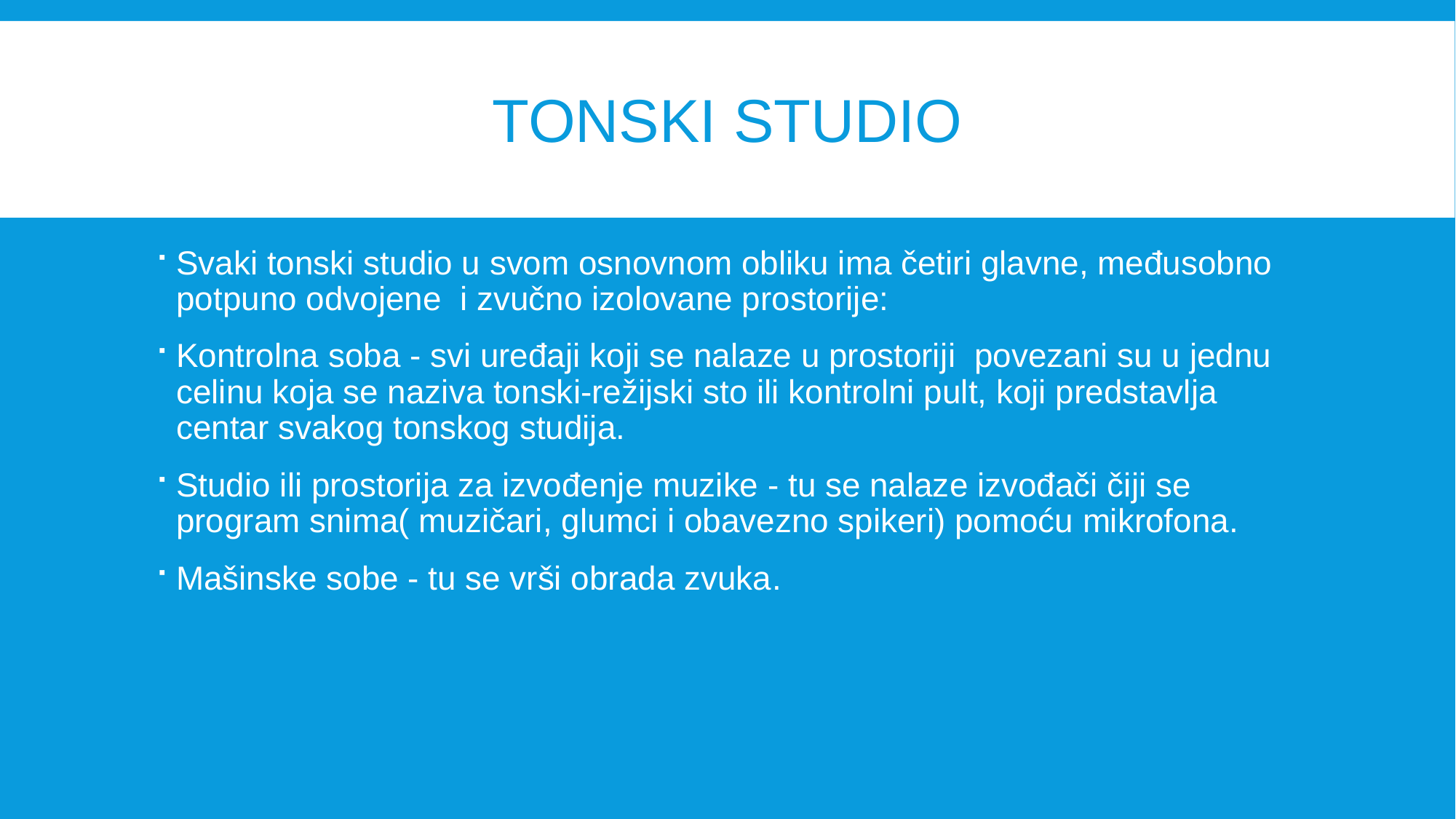

# Tonski studio
Svaki tonski studio u svom osnovnom obliku ima četiri glavne, međusobno potpuno odvojene  i zvučno izolovane prostorije:
Kontrolna soba - svi uređaji koji se nalaze u prostoriji  povezani su u jednu celinu koja se naziva tonski-režijski sto ili kontrolni pult, koji predstavlja centar svakog tonskog studija.
Studio ili prostorija za izvođenje muzike - tu se nalaze izvođači čiji se program snima( muzičari, glumci i obavezno spikeri) pomoću mikrofona.
Mašinske sobe - tu se vrši obrada zvuka.